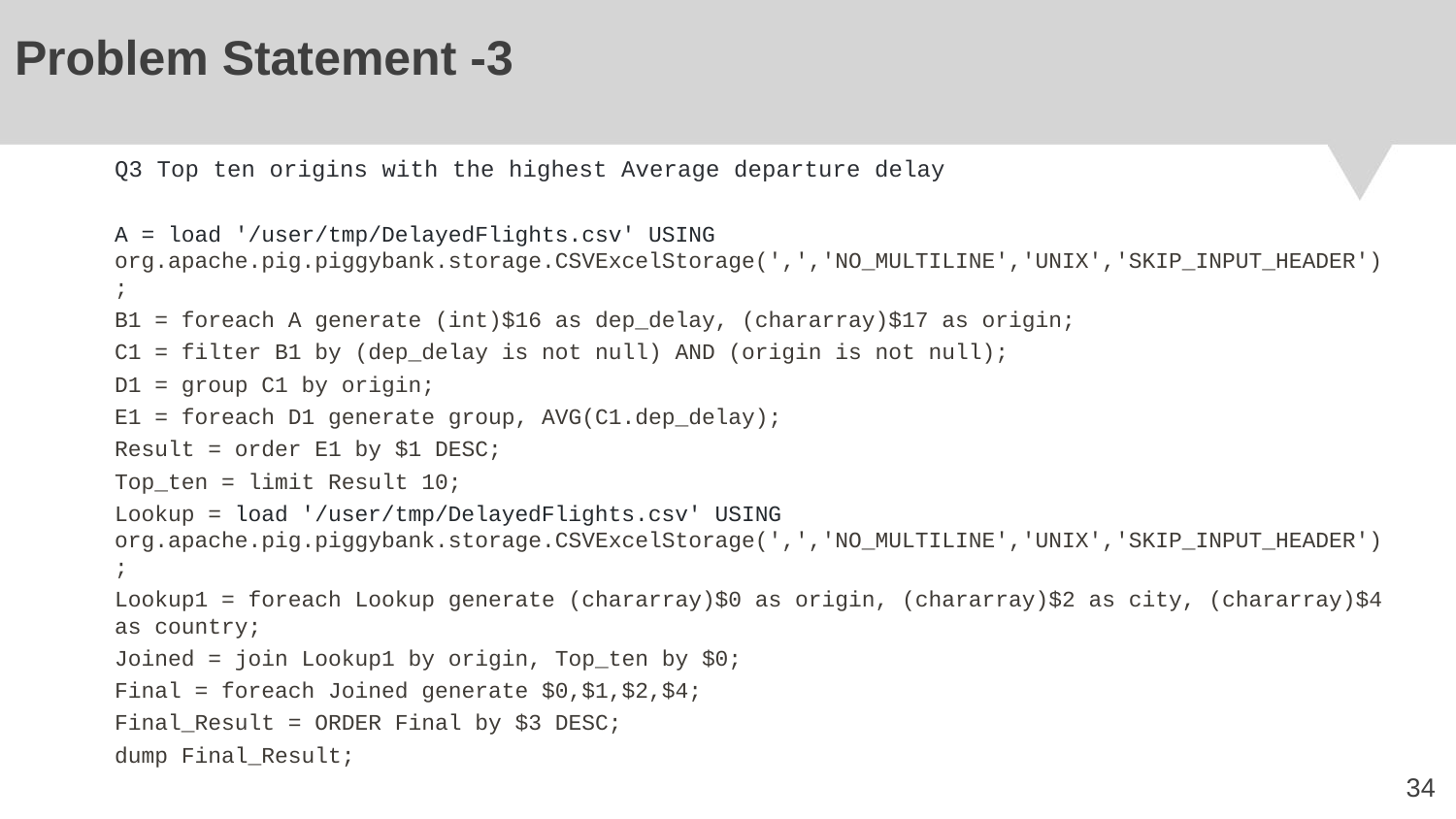

# Problem Statement -3

Q3 Top ten origins with the highest Average departure delay

A = load '/user/tmp/DelayedFlights.csv' USING  org.apache.pig.piggybank.storage.CSVExcelStorage(',','NO_MULTILINE','UNIX','SKIP_INPUT_HEADER');
B1 = foreach A generate (int)$16 as dep_delay, (chararray)$17 as origin;
C1 = filter B1 by (dep_delay is not null) AND (origin is not null);
D1 = group C1 by origin;
E1 = foreach D1 generate group, AVG(C1.dep_delay);
Result = order E1 by $1 DESC;
Top_ten = limit Result 10;
Lookup = load '/user/tmp/DelayedFlights.csv' USING  org.apache.pig.piggybank.storage.CSVExcelStorage(',','NO_MULTILINE','UNIX','SKIP_INPUT_HEADER');
Lookup1 = foreach Lookup generate (chararray)$0 as origin, (chararray)$2 as city, (chararray)$4 as country;
Joined = join Lookup1 by origin, Top_ten by $0;
Final = foreach Joined generate $0,$1,$2,$4;
Final_Result = ORDER Final by $3 DESC;
dump Final_Result;

34